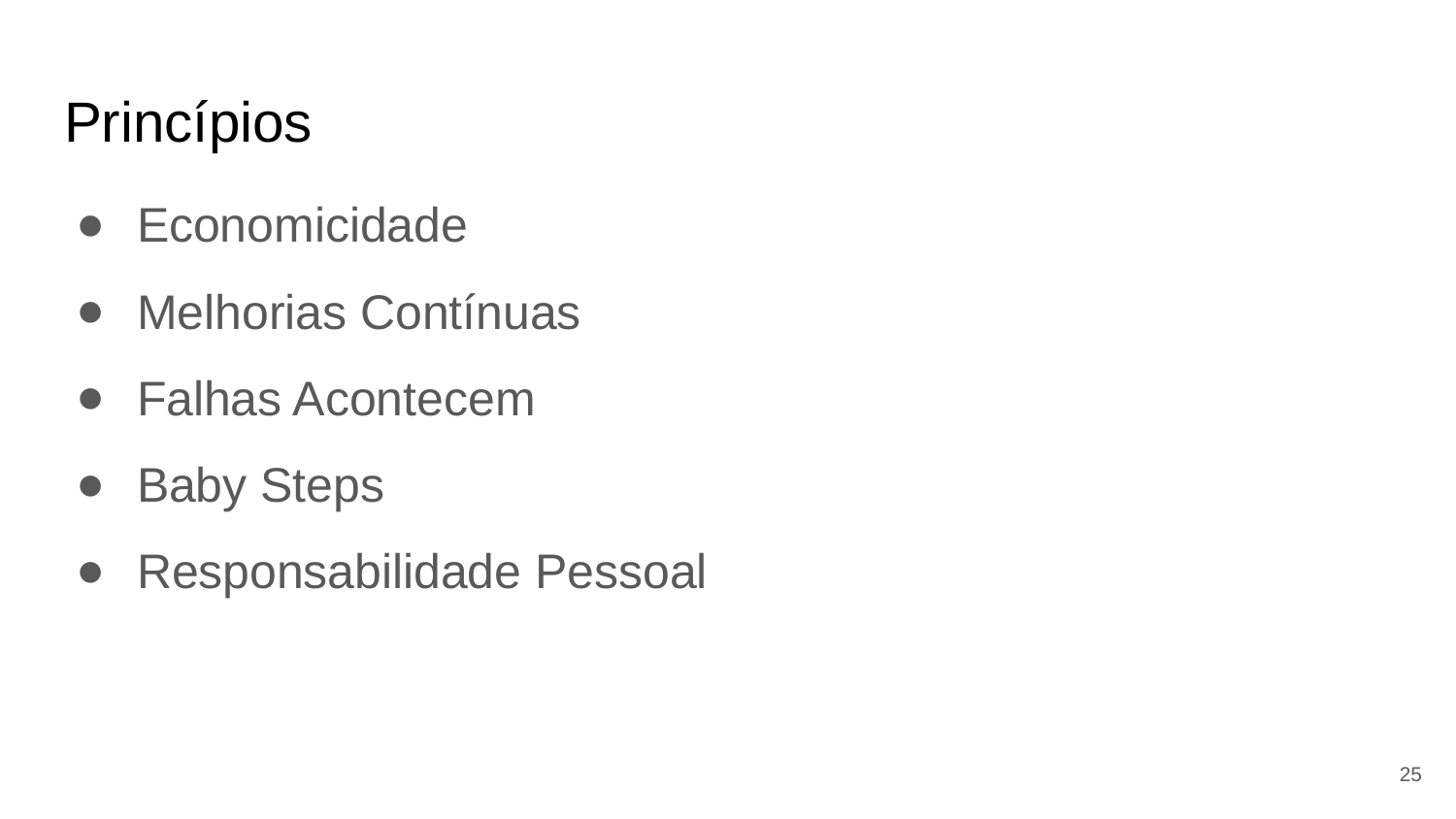

# Princípios
Economicidade
Melhorias Contínuas
Falhas Acontecem
Baby Steps
Responsabilidade Pessoal

25